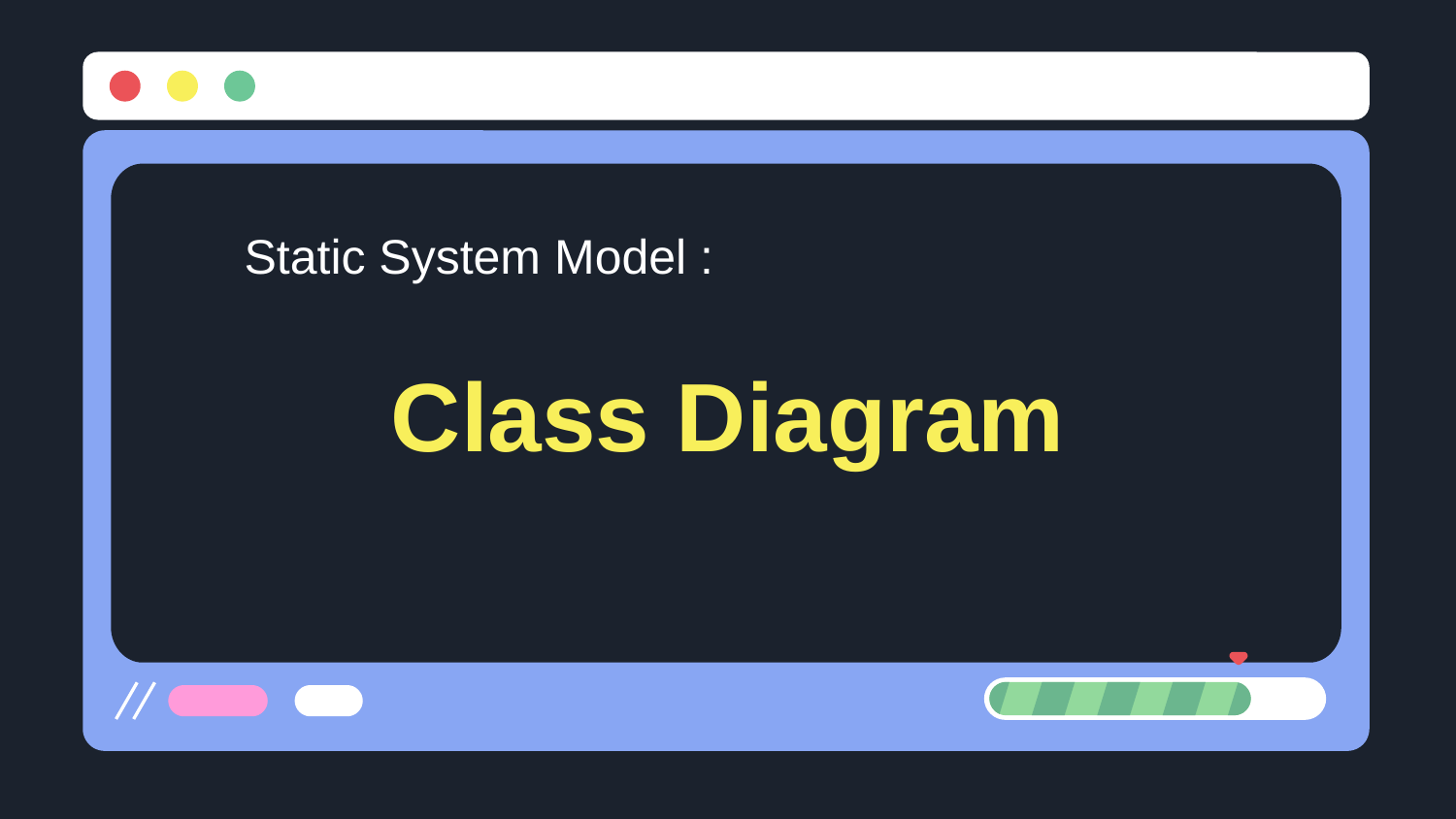

# Class Diagram
Static System Model :